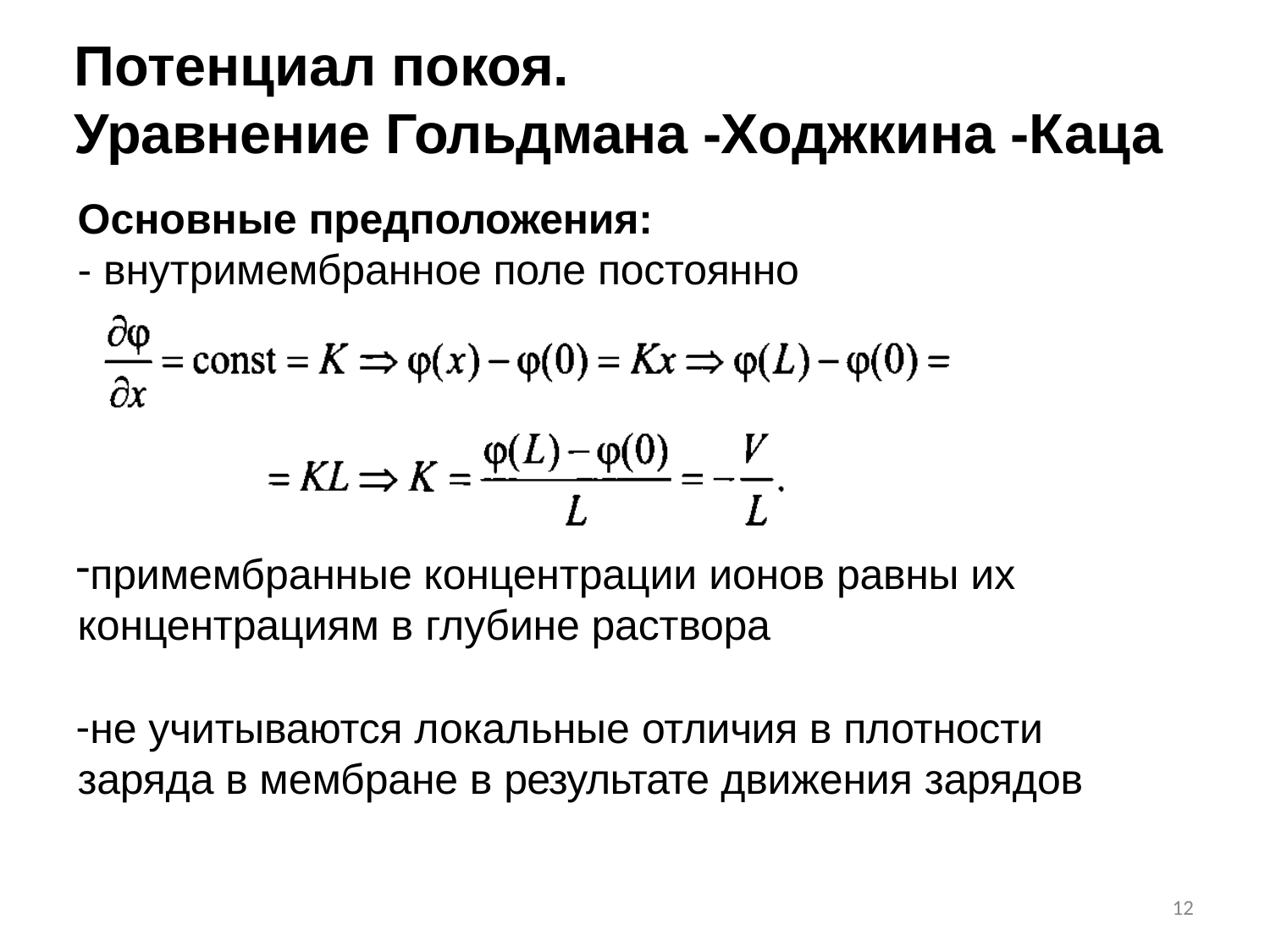

# Потенциал покоя.
Уравнение Гольдмана -Ходжкина -Каца
Основные предположения:
- внутримембранное поле постоянно

примембранные концентрации ионов равны их  концентрациям в глубине раствора

не учитываются локальные отличия в плотности  заряда в мембране в результате движения зарядов
12